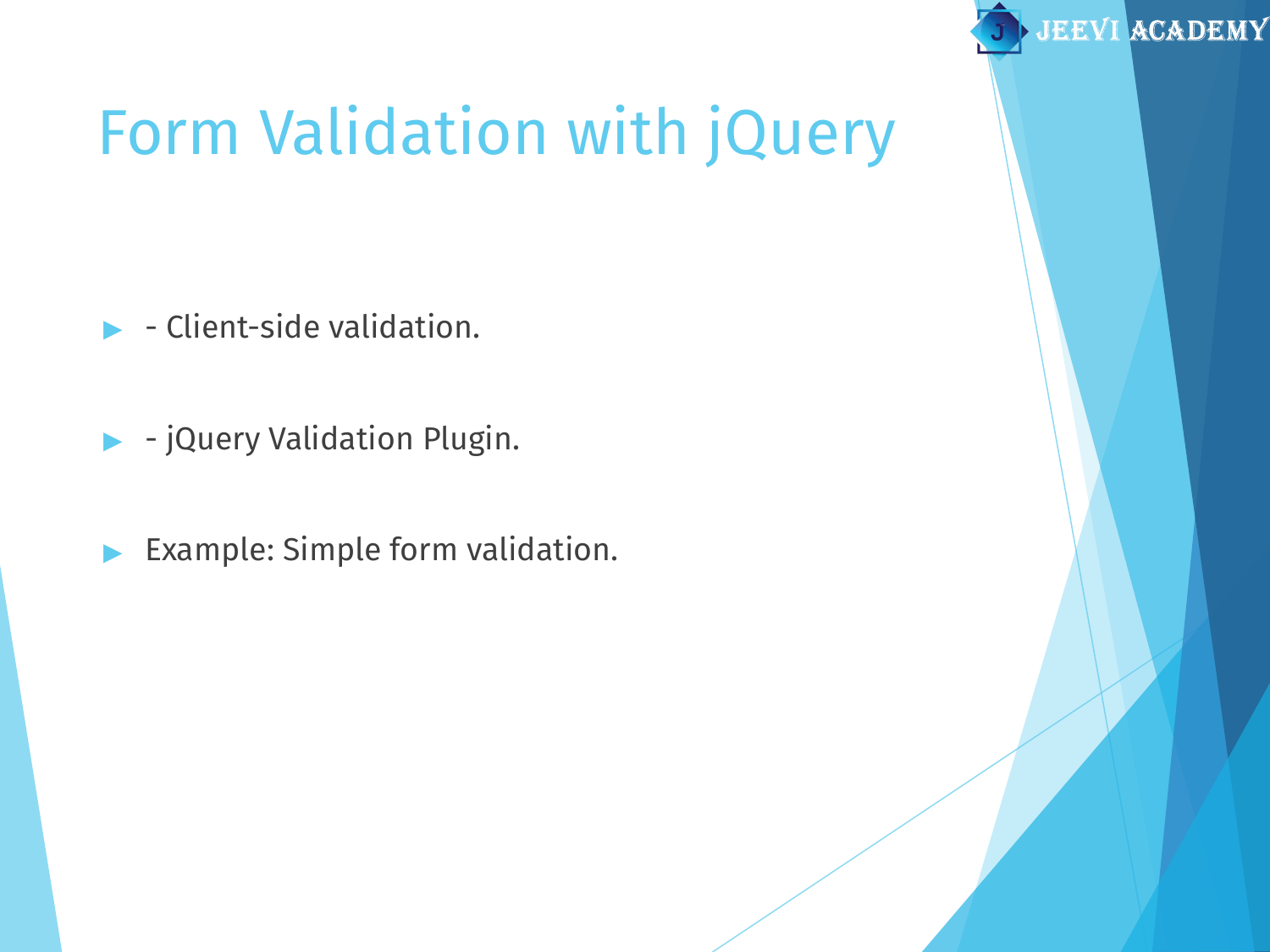

# Form Validation with jQuery
- Client-side validation.

- jQuery Validation Plugin.

Example: Simple form validation.